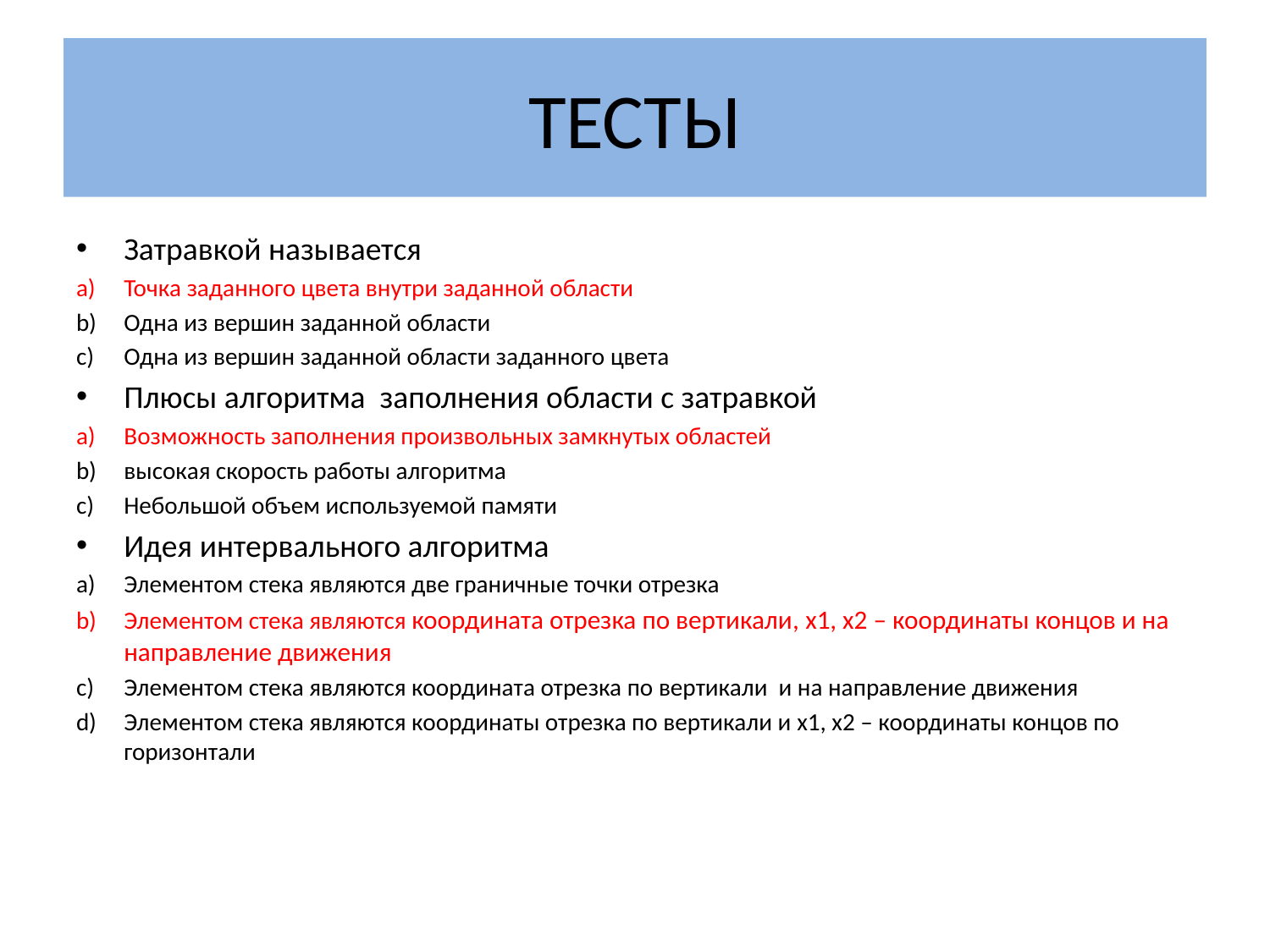

# ТЕСТЫ
Затравкой называется
Точка заданного цвета внутри заданной области
Одна из вершин заданной области
Одна из вершин заданной области заданного цвета
Плюсы алгоритма  заполнения области с затравкой
Возможность заполнения произвольных замкнутых областей
высокая скорость работы алгоритма
Небольшой объем используемой памяти
Идея интервального алгоритма
Элементом стека являются две граничные точки отрезка
Элементом стека являются координата отрезка по вертикали, x1, x2 – координаты концов и на направление движения
Элементом стека являются координата отрезка по вертикали  и на направление движения
Элементом стека являются координаты отрезка по вертикали и x1, x2 – координаты концов по горизонтали